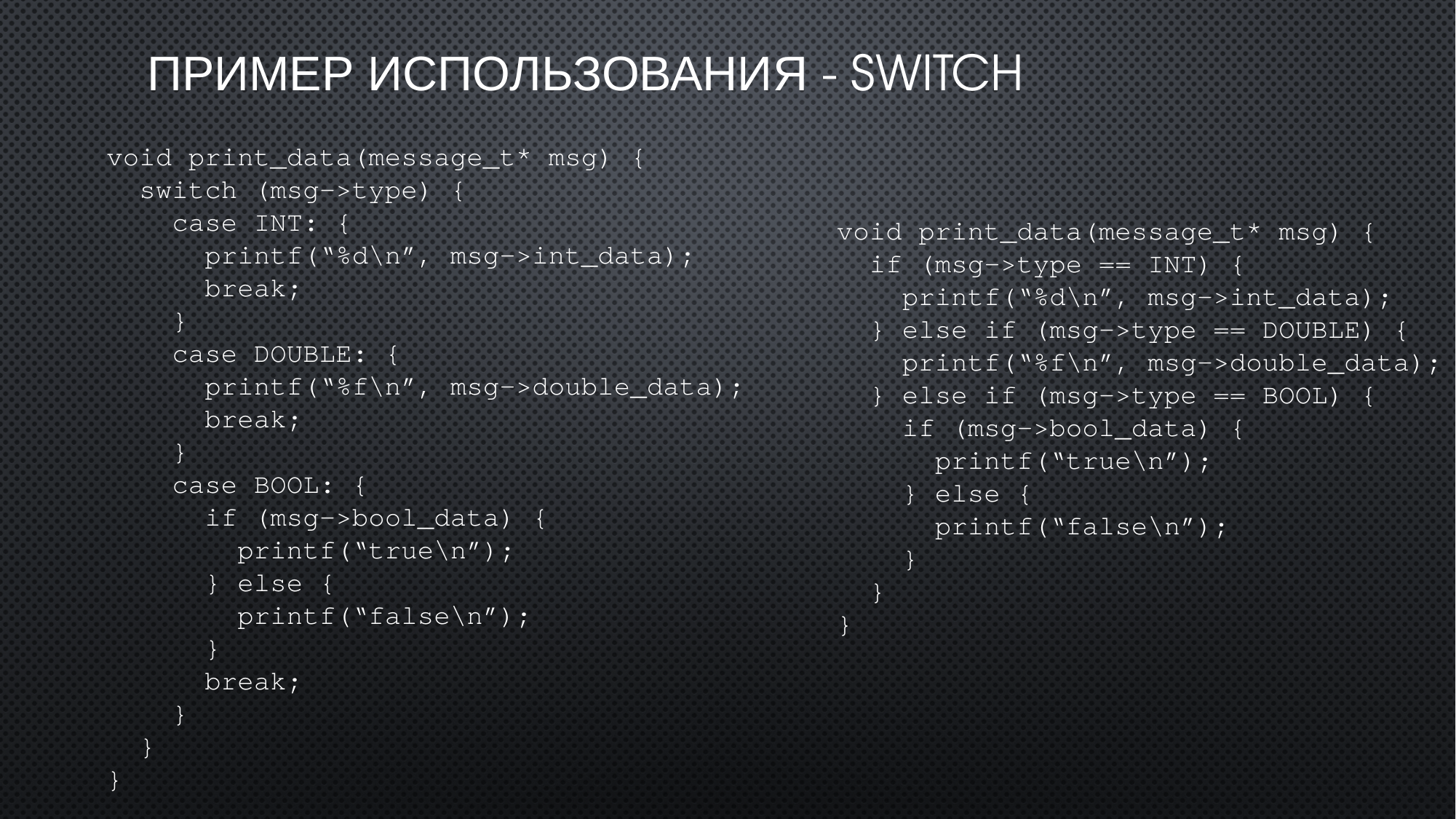

# Пример использования - switch
void print_data(message_t* msg) {
  switch (msg->type) {
    case INT: {
      printf(“%d\n”, msg->int_data);
      break;
    }
    case DOUBLE: {
      printf(“%f\n”, msg->double_data);
      break;
    }
    case BOOL: {
      if (msg->bool_data) {
        printf(“true\n”);
      } else {
        printf(“false\n”);
      }
      break;
    }
  }
}
void print_data(message_t* msg) {
  if (msg->type == INT) {
    printf(“%d\n”, msg->int_data);
  } else if (msg->type == DOUBLE) {
    printf(“%f\n”, msg->double_data);
  } else if (msg->type == BOOL) {
    if (msg->bool_data) {
      printf(“true\n”);
    } else {
      printf(“false\n”);
    }
  }
}